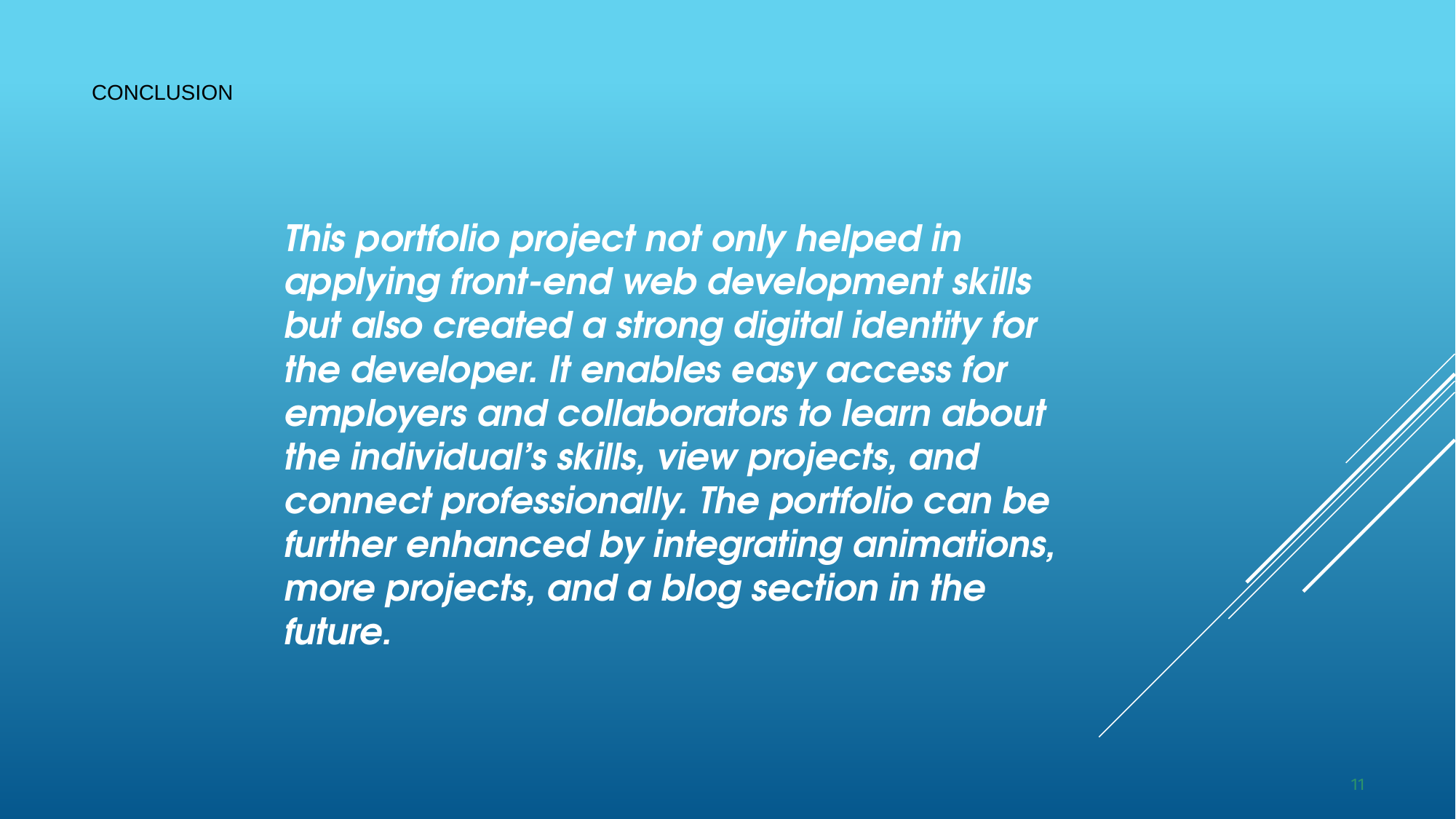

# CONCLUSION
This portfolio project not only helped in applying front-end web development skills but also created a strong digital identity for the developer. It enables easy access for employers and collaborators to learn about the individual’s skills, view projects, and connect professionally. The portfolio can be further enhanced by integrating animations, more projects, and a blog section in the future.
11